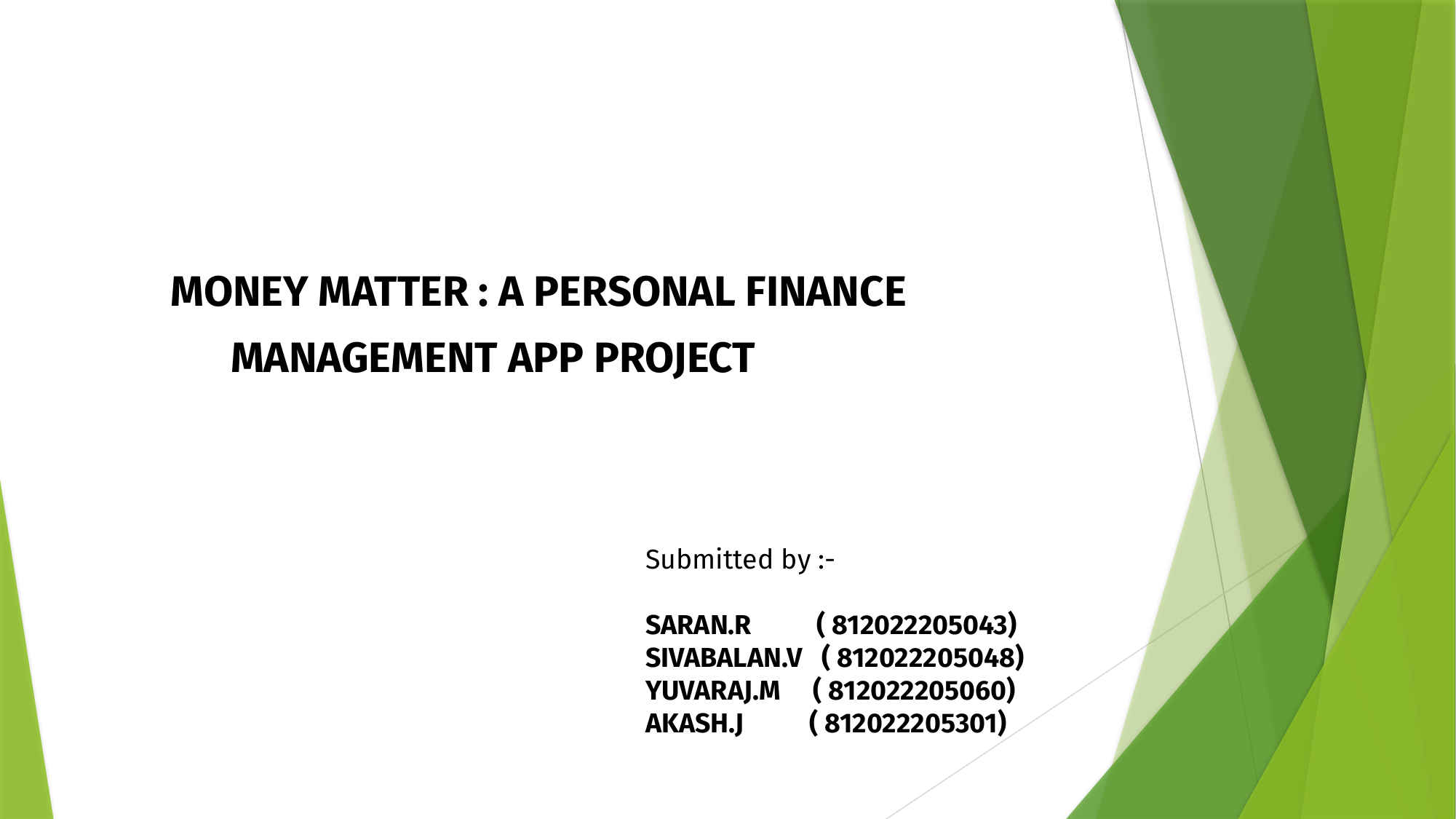

MONEY MATTER : A PERSONAL FINANCE
                  MANAGEMENT APP PROJECT
Submitted by :-

SARAN.R          ( 812022205043)
SIVABALAN.V   ( 812022205048)
YUVARAJ.M     ( 812022205060)
AKASH.J          ( 812022205301)